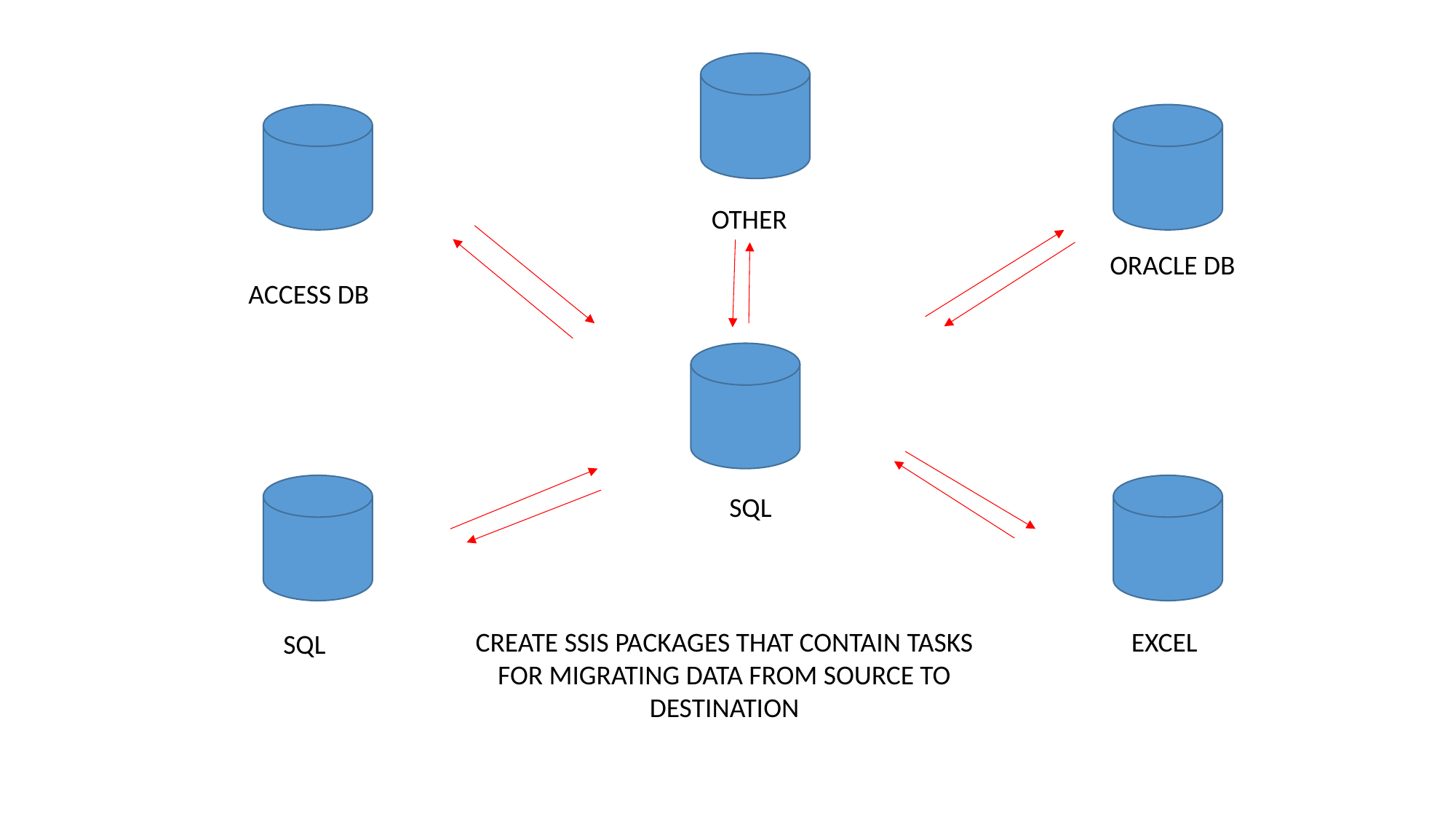

OTHER
ORACLE DB
ACCESS DB

SQL
CREATE SSIS PACKAGES THAT CONTAIN TASKS FOR MIGRATING DATA FROM SOURCE TO DESTINATION
EXCEL
SQL
FLAT FILE